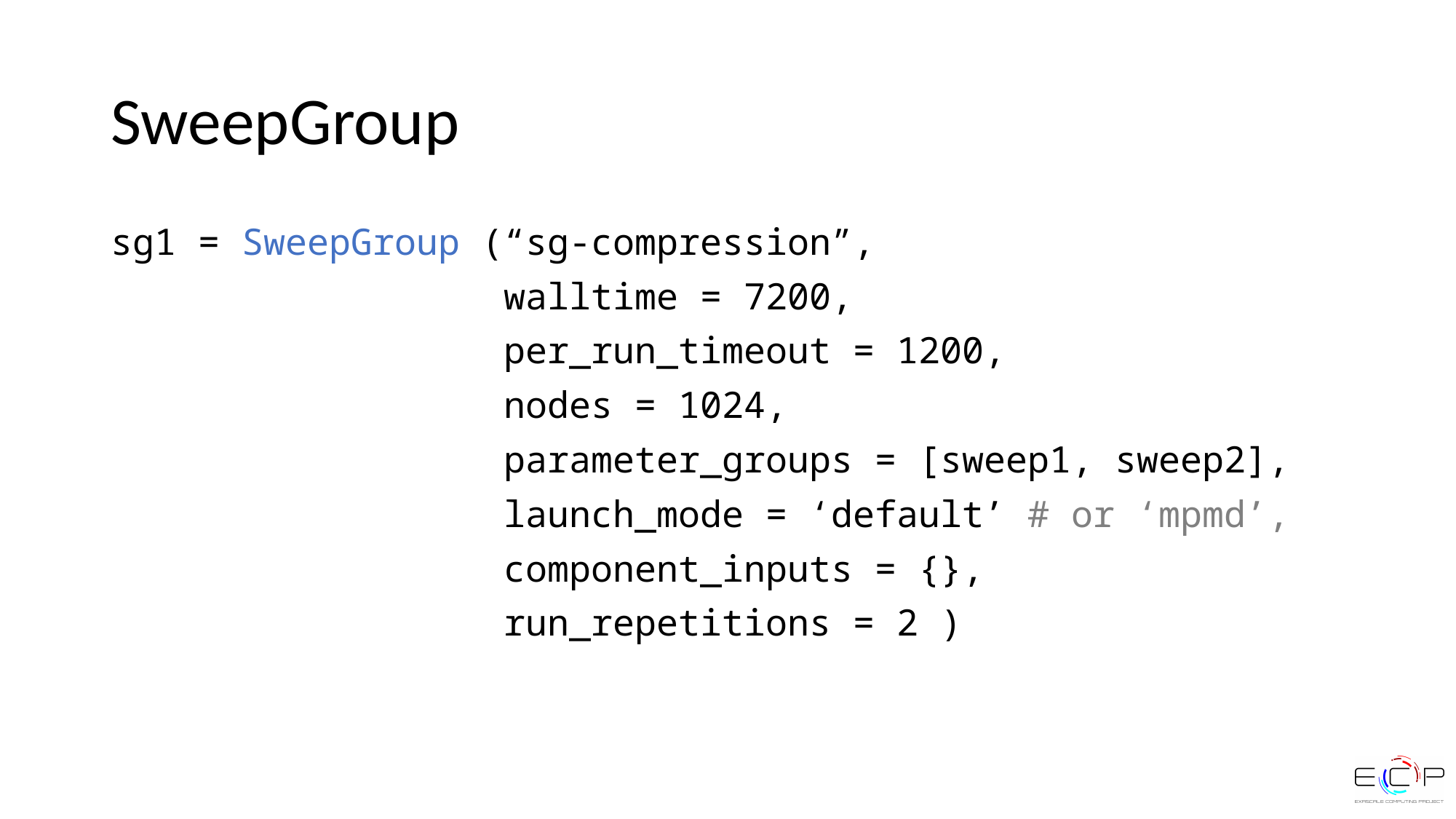

# SweepGroup
sg1 = SweepGroup (“sg-compression”,
                  walltime = 7200,
                  per_run_timeout = 1200,
                  nodes = 1024,
			   parameter_groups = [sweep1, sweep2],
                  launch_mode = ‘default’ # or ‘mpmd’,
                  component_inputs = {},
                  run_repetitions = 2 )